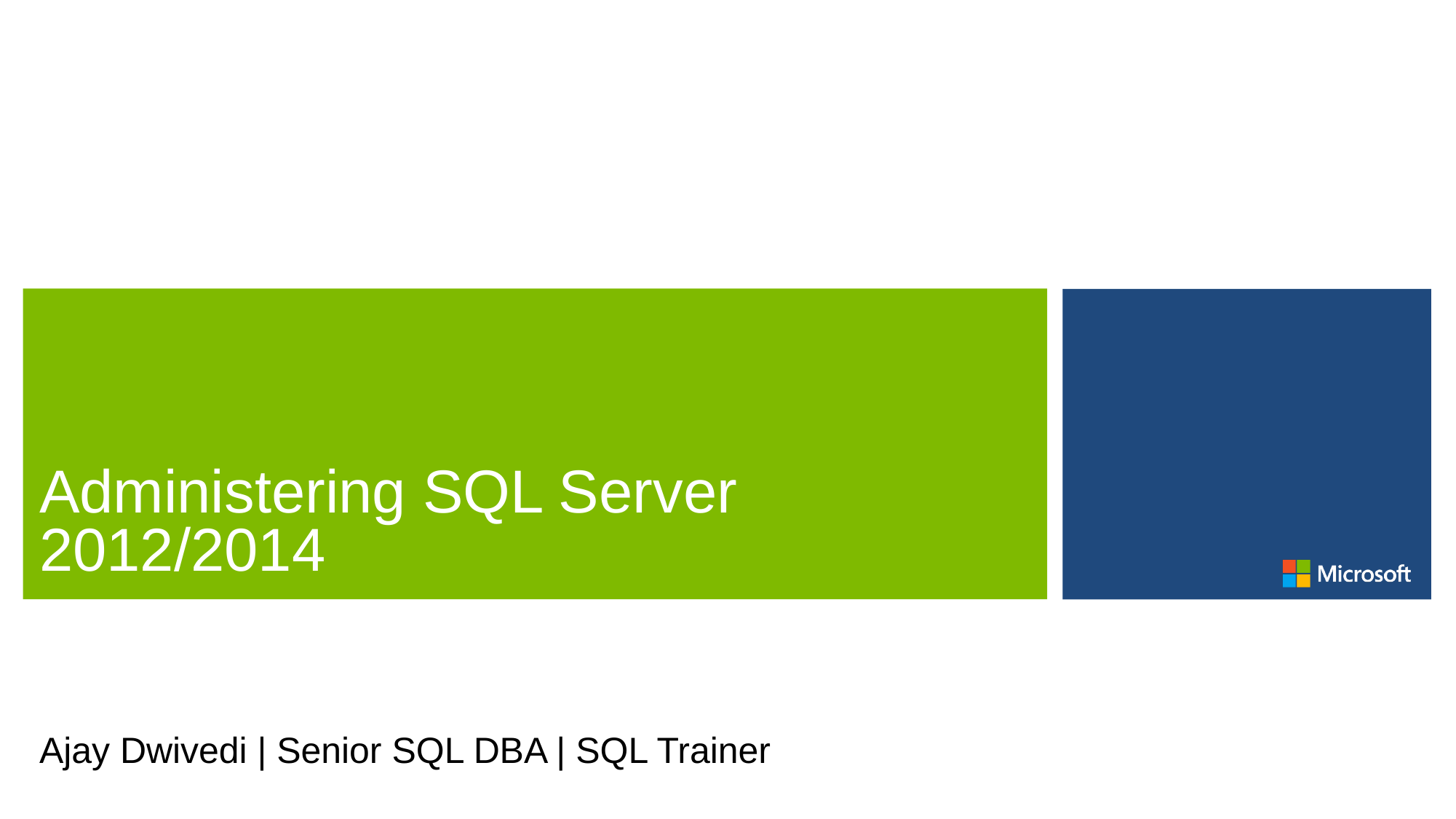

# Administering SQL Server 2012/2014
Ajay Dwivedi | Senior SQL DBA | SQL Trainer